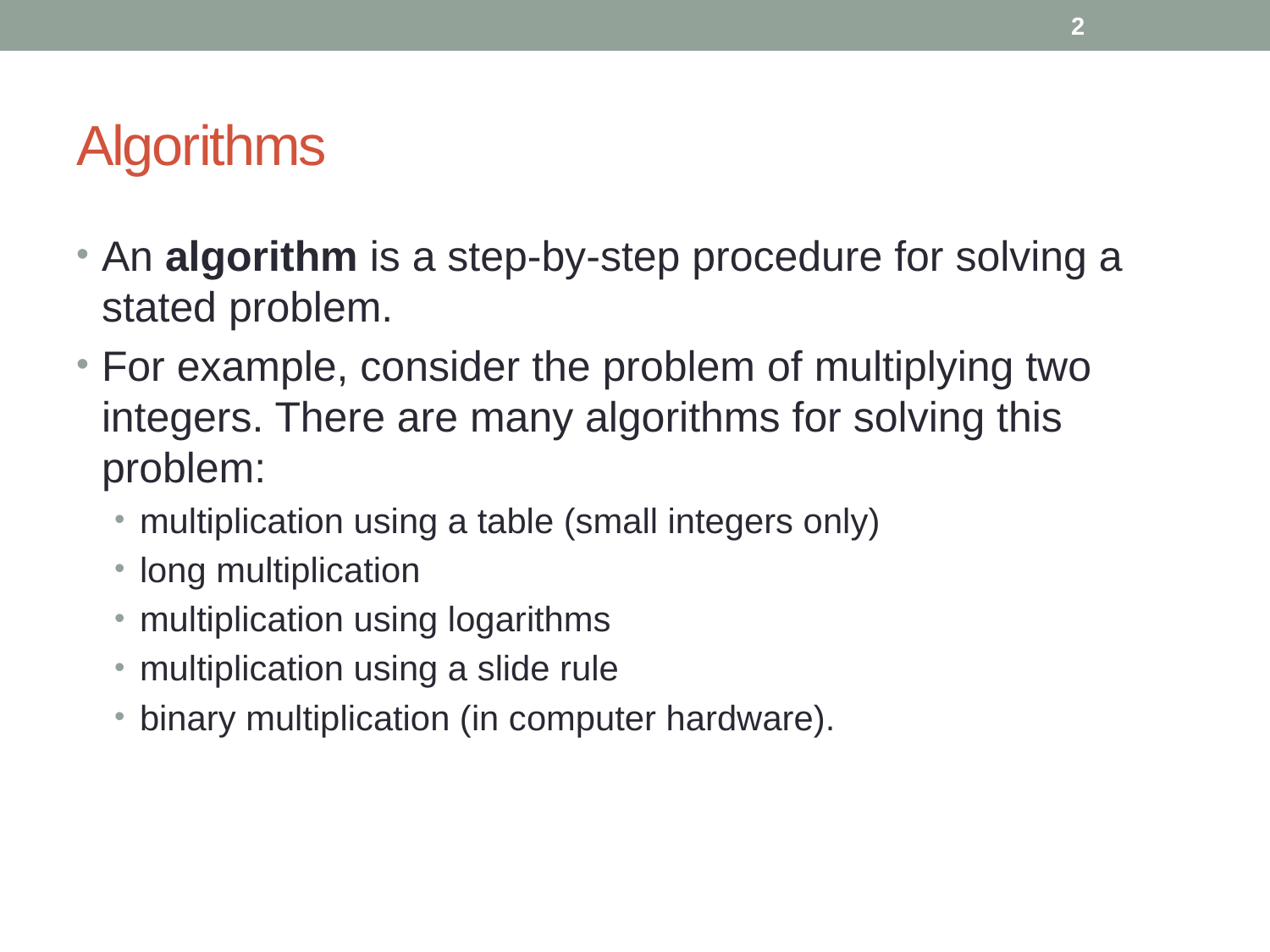

2
# Algorithms
An algorithm is a step-by-step procedure for solving a stated problem.
For example, consider the problem of multiplying two integers. There are many algorithms for solving this problem:
multiplication using a table (small integers only)
long multiplication
multiplication using logarithms
multiplication using a slide rule
binary multiplication (in computer hardware).